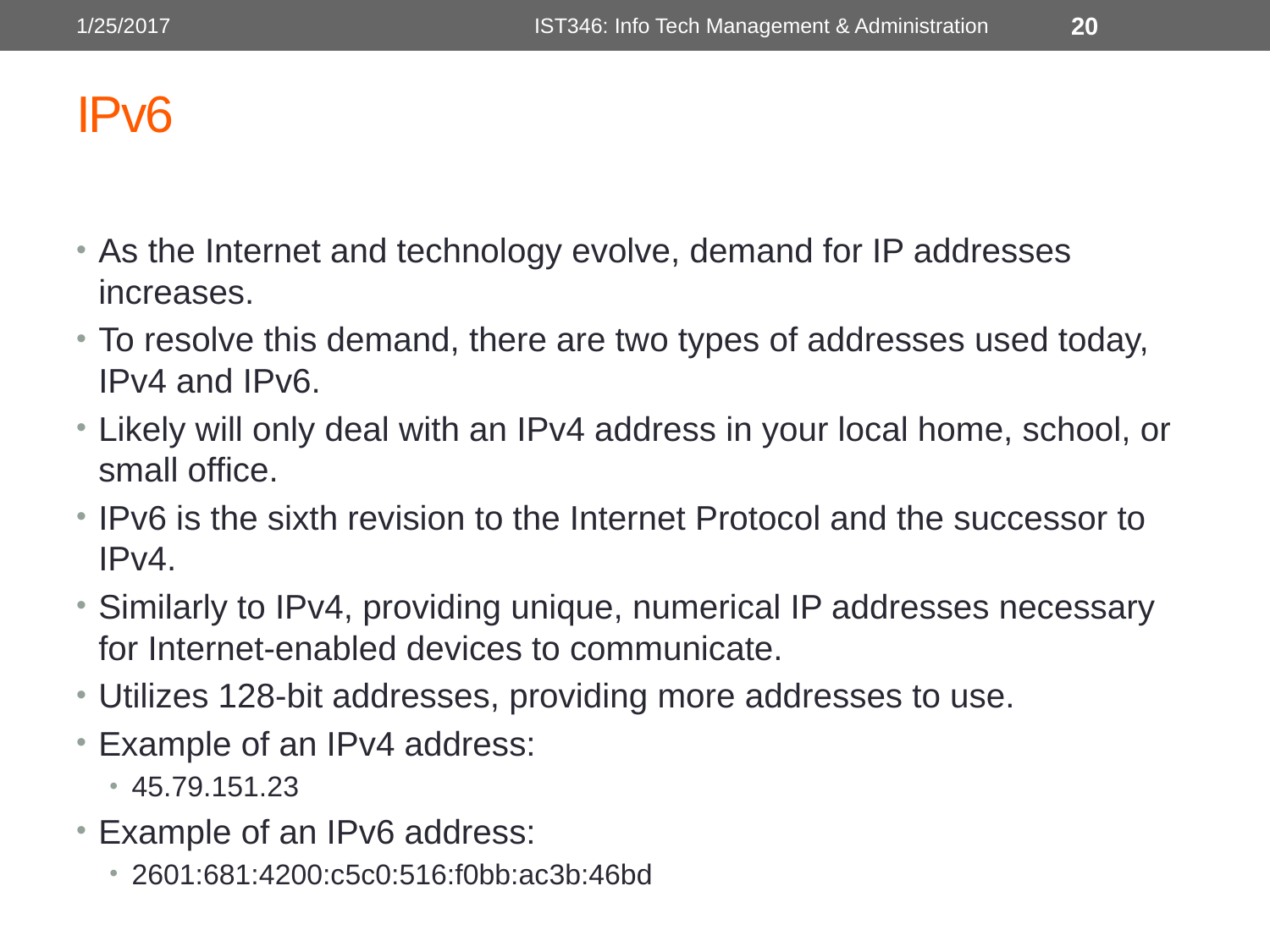

1/25/2017
IST346: Info Tech Management & Administration
20
# IPv6
As the Internet and technology evolve, demand for IP addresses increases.
To resolve this demand, there are two types of addresses used today, IPv4 and IPv6.
Likely will only deal with an IPv4 address in your local home, school, or small office.
IPv6 is the sixth revision to the Internet Protocol and the successor to IPv4.
Similarly to IPv4, providing unique, numerical IP addresses necessary for Internet-enabled devices to communicate.
Utilizes 128-bit addresses, providing more addresses to use.
Example of an IPv4 address:
45.79.151.23
Example of an IPv6 address:
2601:681:4200:c5c0:516:f0bb:ac3b:46bd